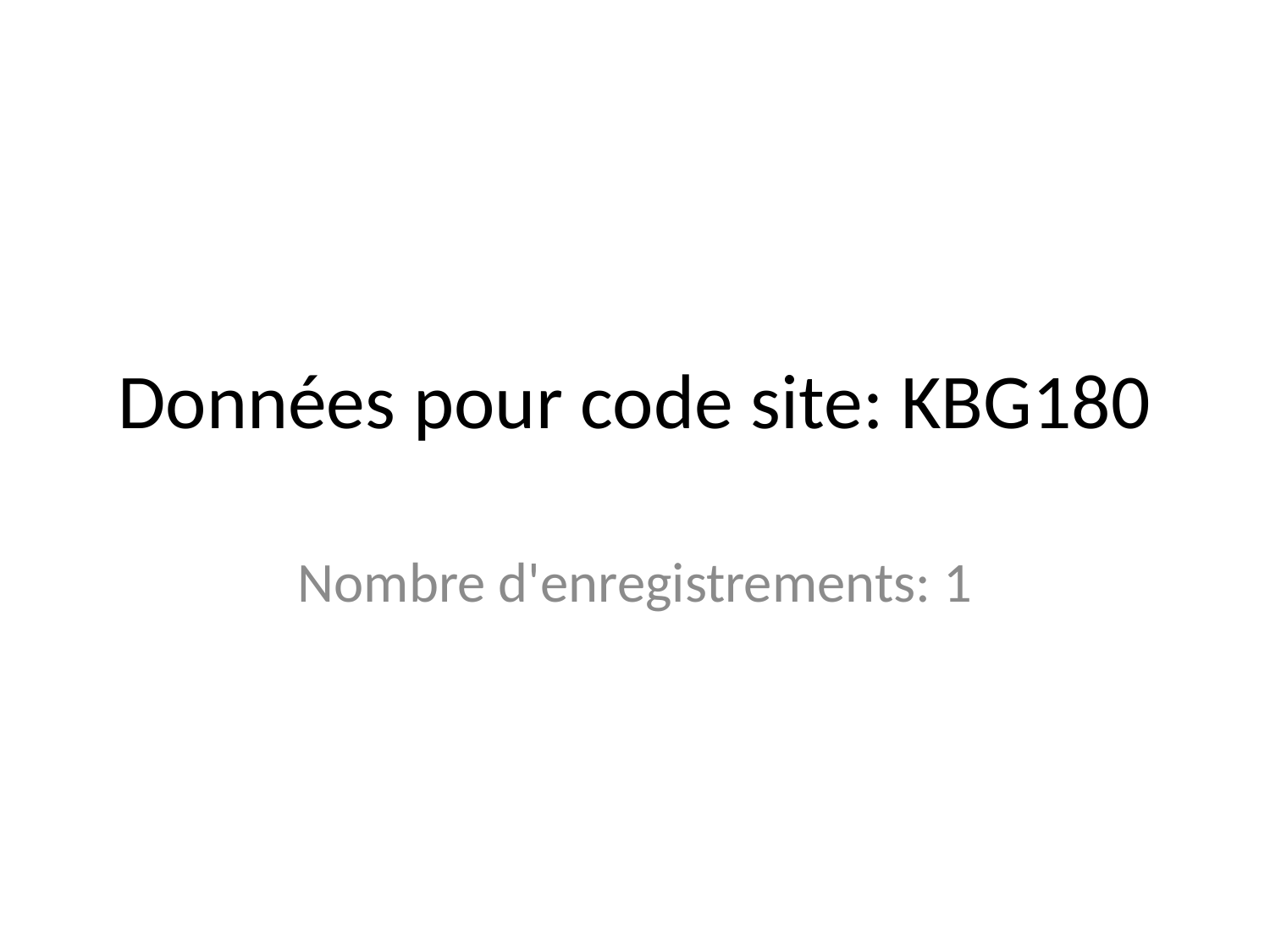

# Données pour code site: KBG180
Nombre d'enregistrements: 1